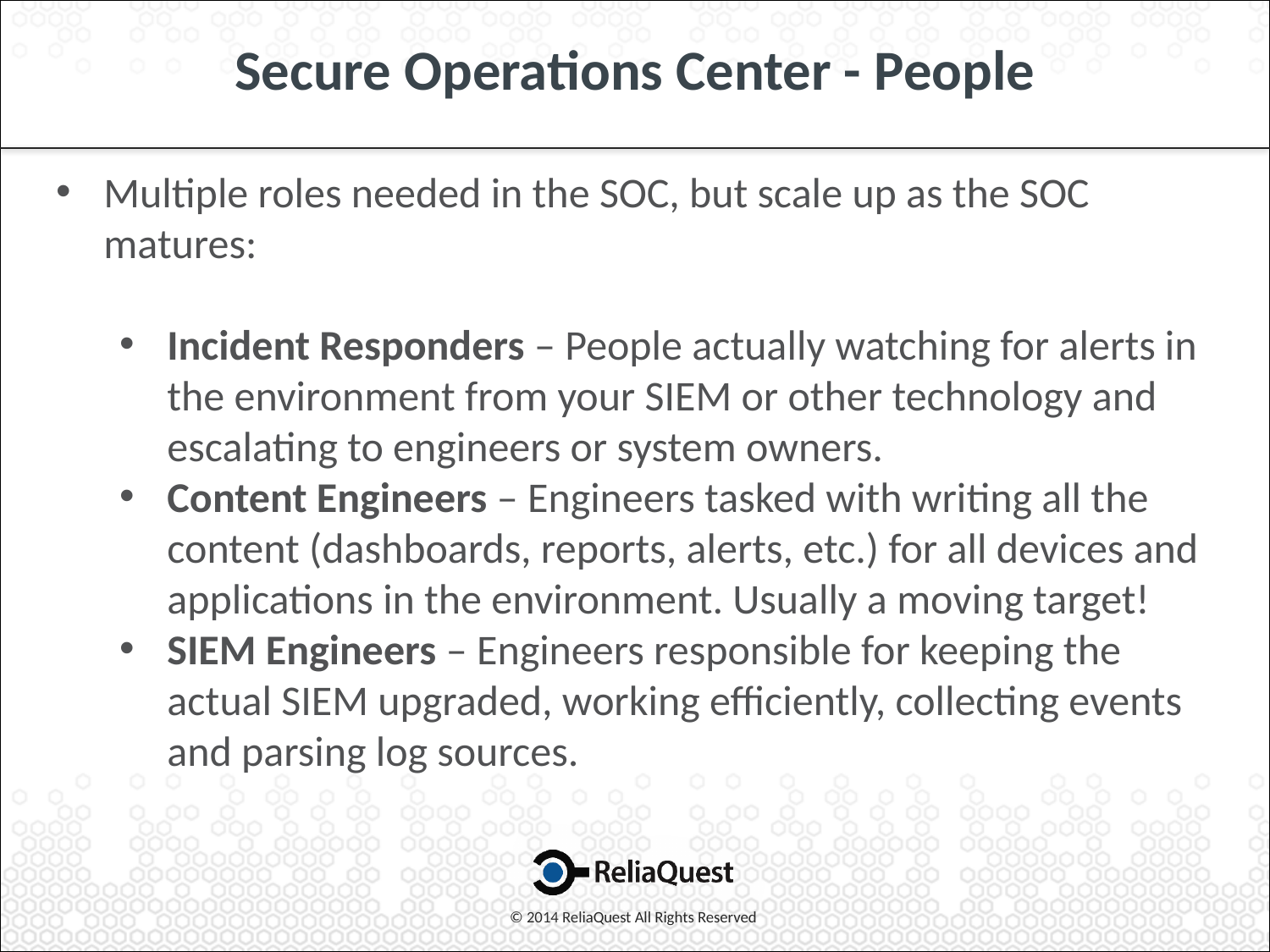

# Secure Operations Center - People
Multiple roles needed in the SOC, but scale up as the SOC matures:

Incident Responders – People actually watching for alerts in the environment from your SIEM or other technology and escalating to engineers or system owners.
Content Engineers – Engineers tasked with writing all the content (dashboards, reports, alerts, etc.) for all devices and applications in the environment. Usually a moving target!
SIEM Engineers – Engineers responsible for keeping the actual SIEM upgraded, working efficiently, collecting events and parsing log sources.